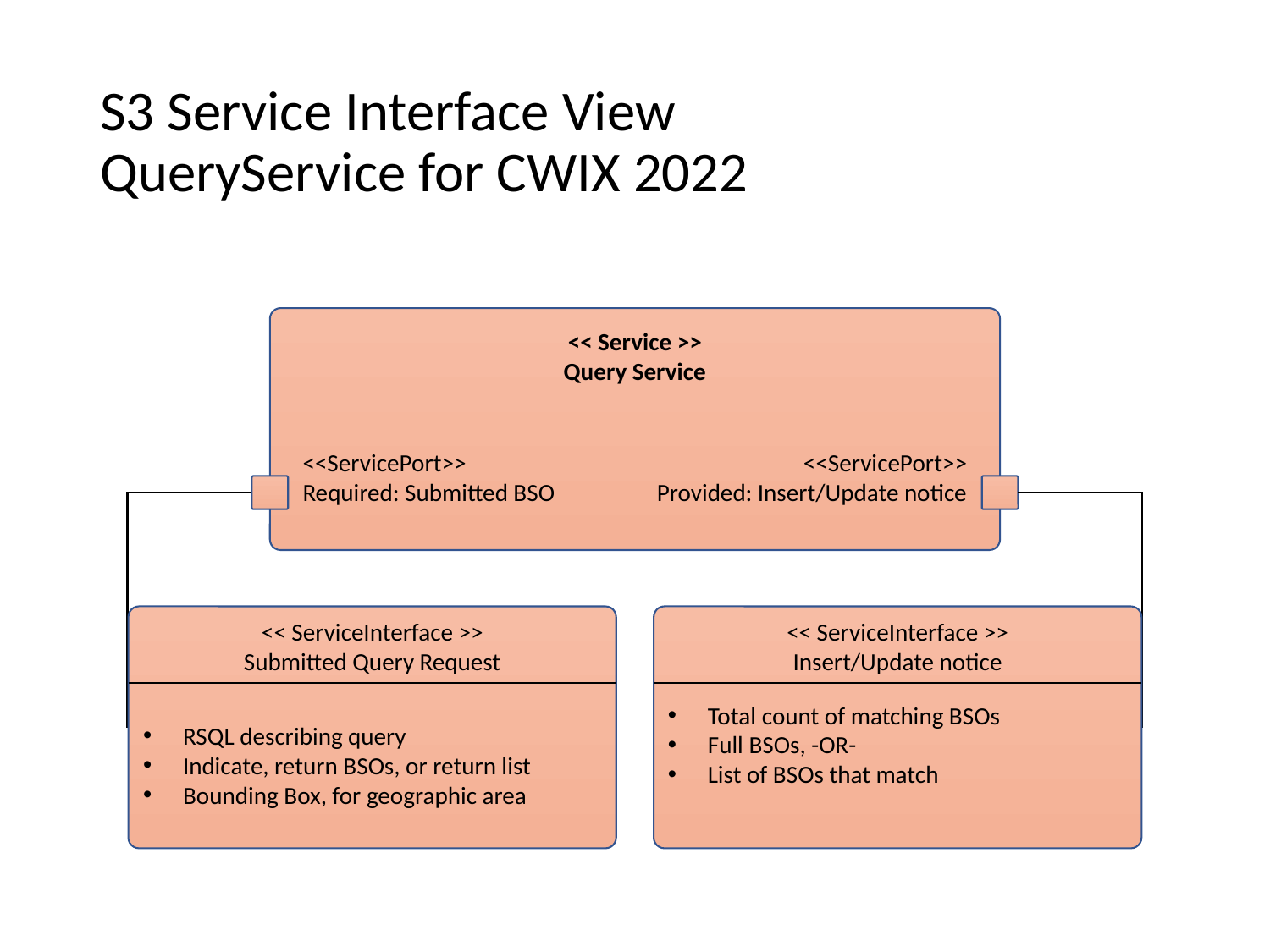

# S3 Service Interface View QueryService for CWIX 2022

<< Service >>
Query Service
<<ServicePort>>
Required: Submitted BSO
<<ServicePort>>
Provided: Insert/Update notice

<< ServiceInterface >>
Submitted Query Request
RSQL describing query
Indicate, return BSOs, or return list
Bounding Box, for geographic area

<< ServiceInterface >>
Insert/Update notice
Total count of matching BSOs
Full BSOs, -OR-
List of BSOs that match